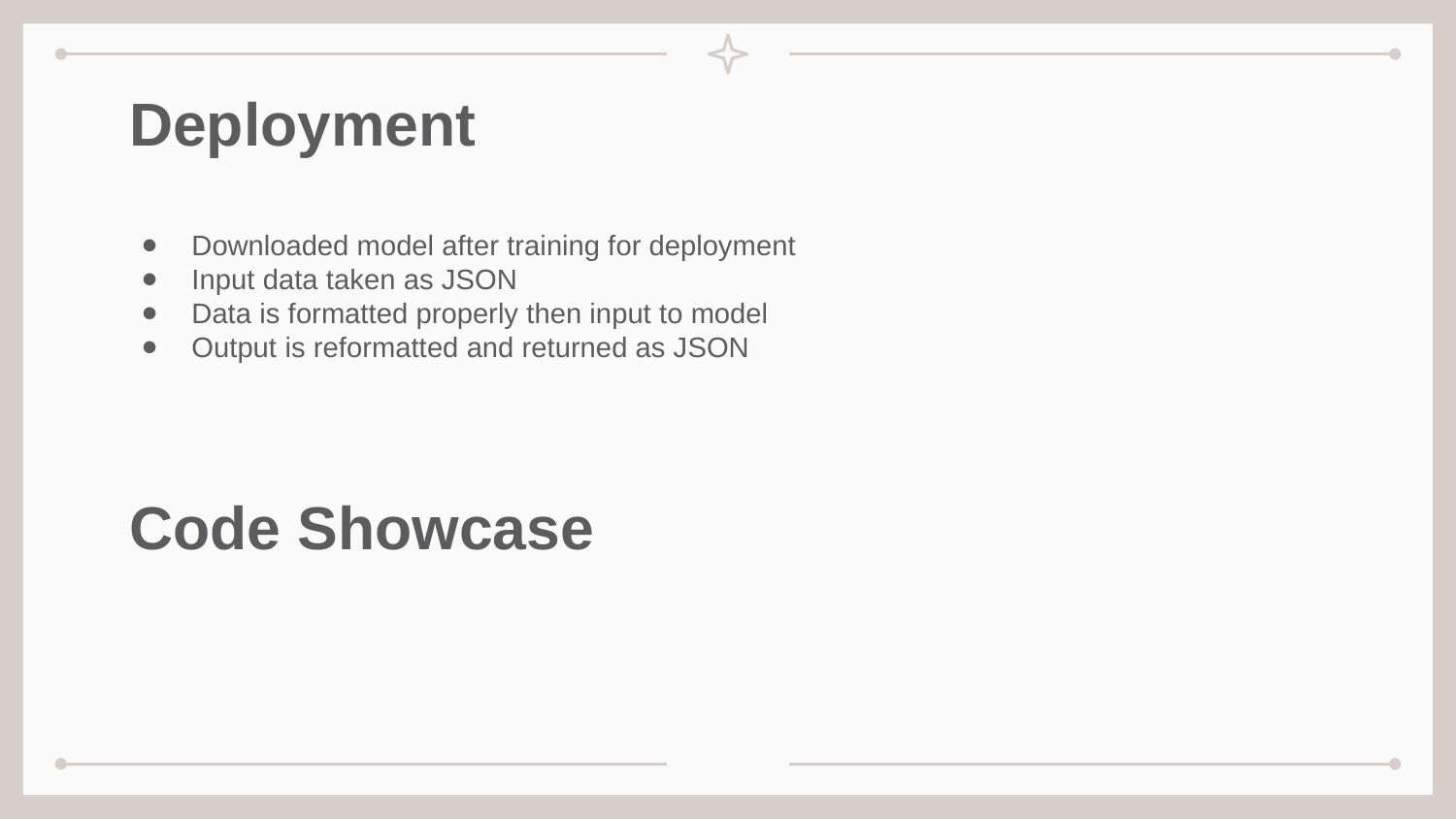

# Deployment
Downloaded model after training for deployment
Input data taken as JSON
Data is formatted properly then input to model
Output is reformatted and returned as JSON
Code Showcase